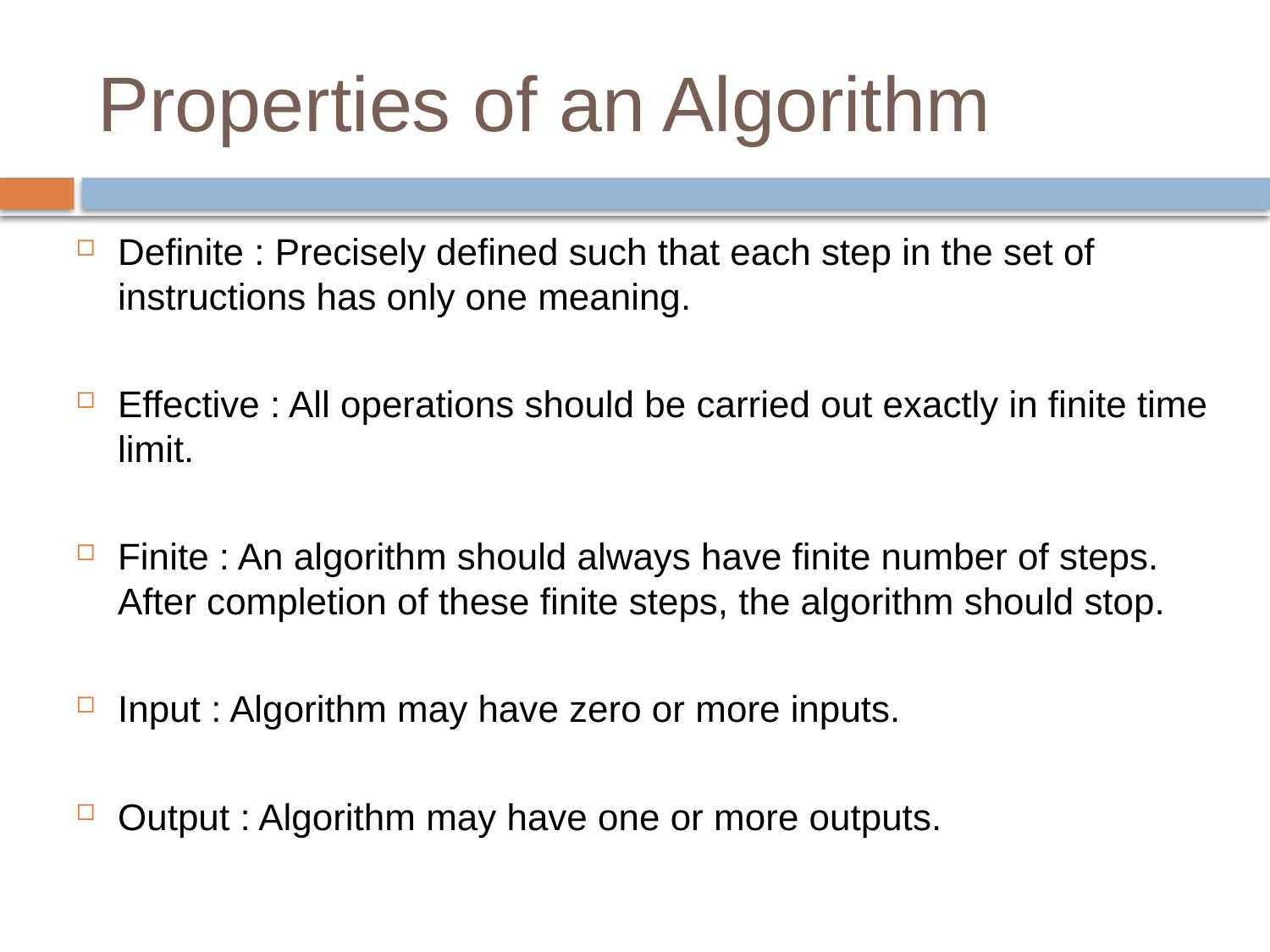

# Properties of an Algorithm
Definite : Precisely defined such that each step in the set of instructions has only one meaning.

Effective : All operations should be carried out exactly in finite time limit.

Finite : An algorithm should always have finite number of steps. After completion of these finite steps, the algorithm should stop.

Input : Algorithm may have zero or more inputs.

Output : Algorithm may have one or more outputs.